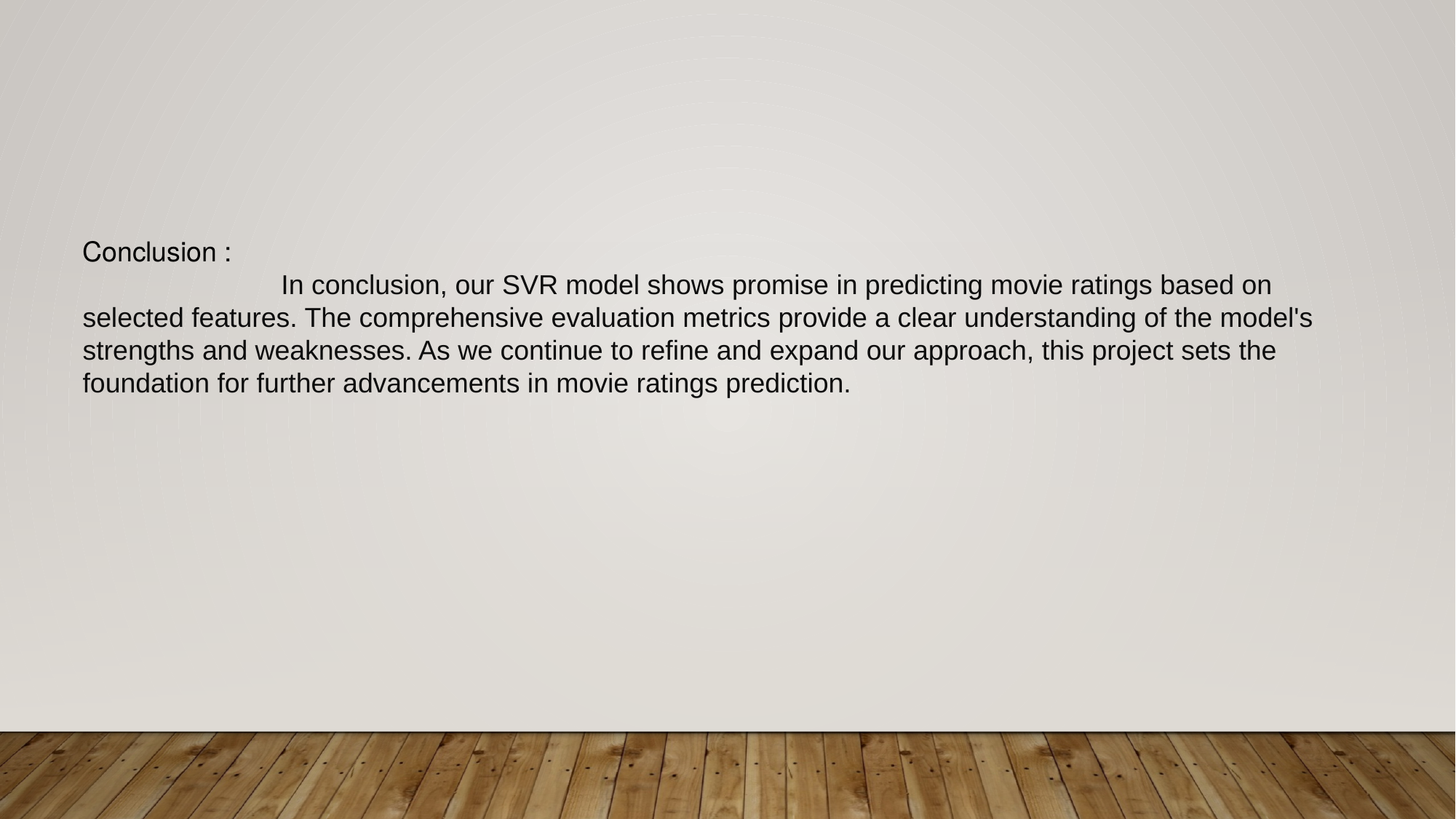

Conclusion :
                          In conclusion, our SVR model shows promise in predicting movie ratings based on selected features. The comprehensive evaluation metrics provide a clear understanding of the model's strengths and weaknesses. As we continue to refine and expand our approach, this project sets the foundation for further advancements in movie ratings prediction.